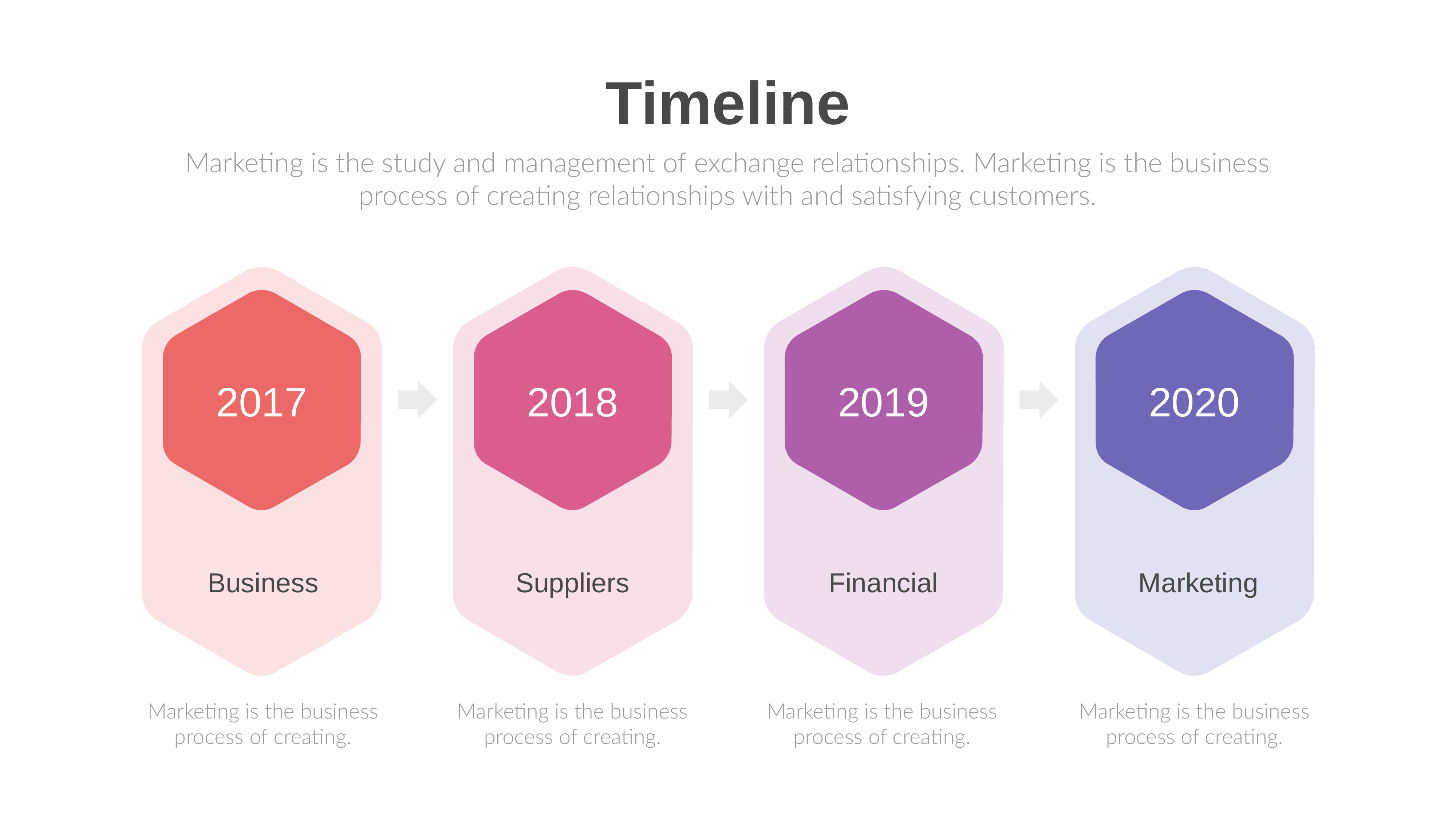

Timeline
Marketing is the study and management of exchange relationships. Marketing is the business process of creating relationships with and satisfying customers.

2018
2019
2020
2017

Business
Suppliers
Financial
Marketing
Marketing is the business process of creating.
Marketing is the business process of creating.
Marketing is the business process of creating.
Marketing is the business process of creating.